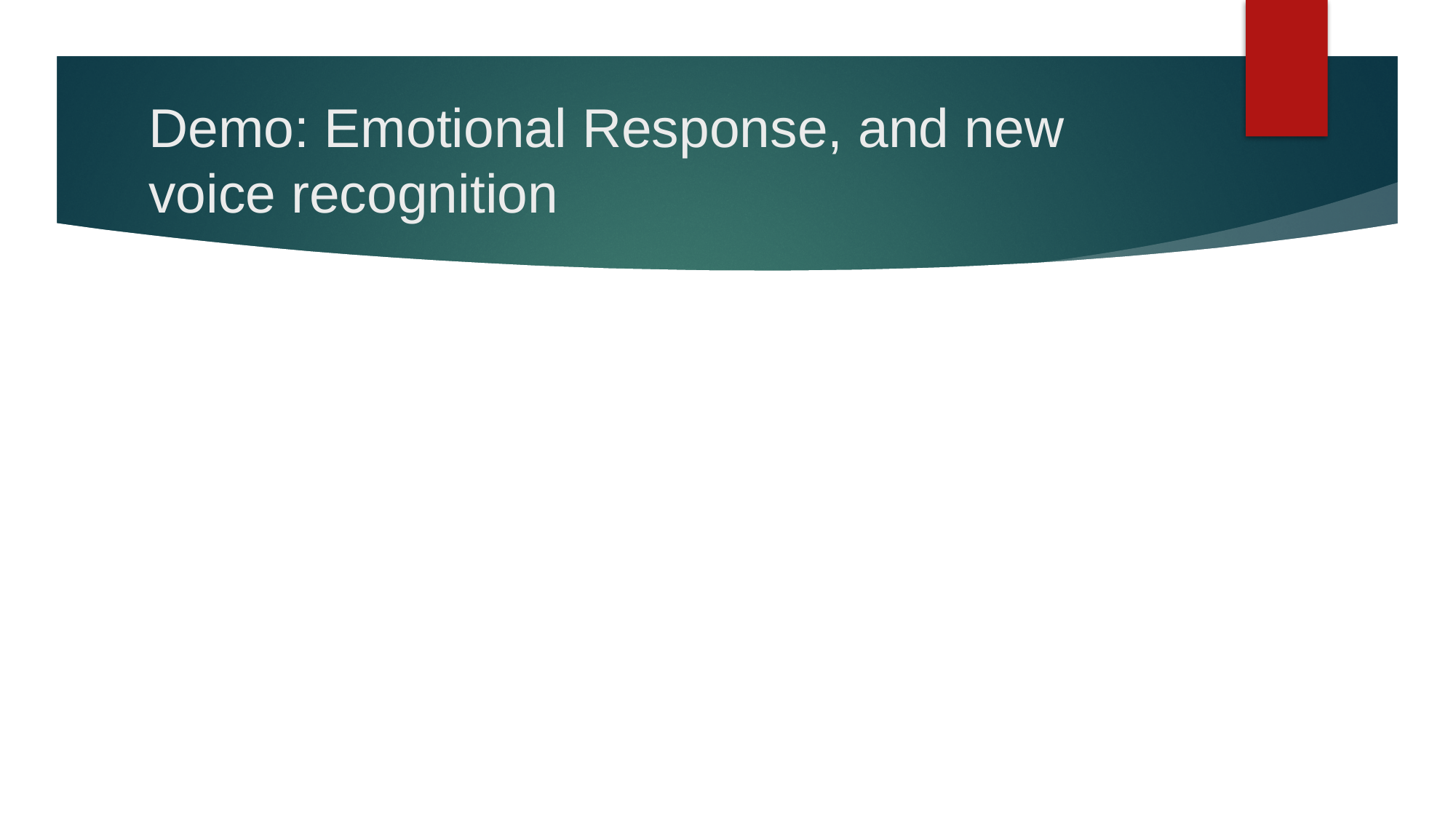

# Demo: Emotional Response, and new voice recognition